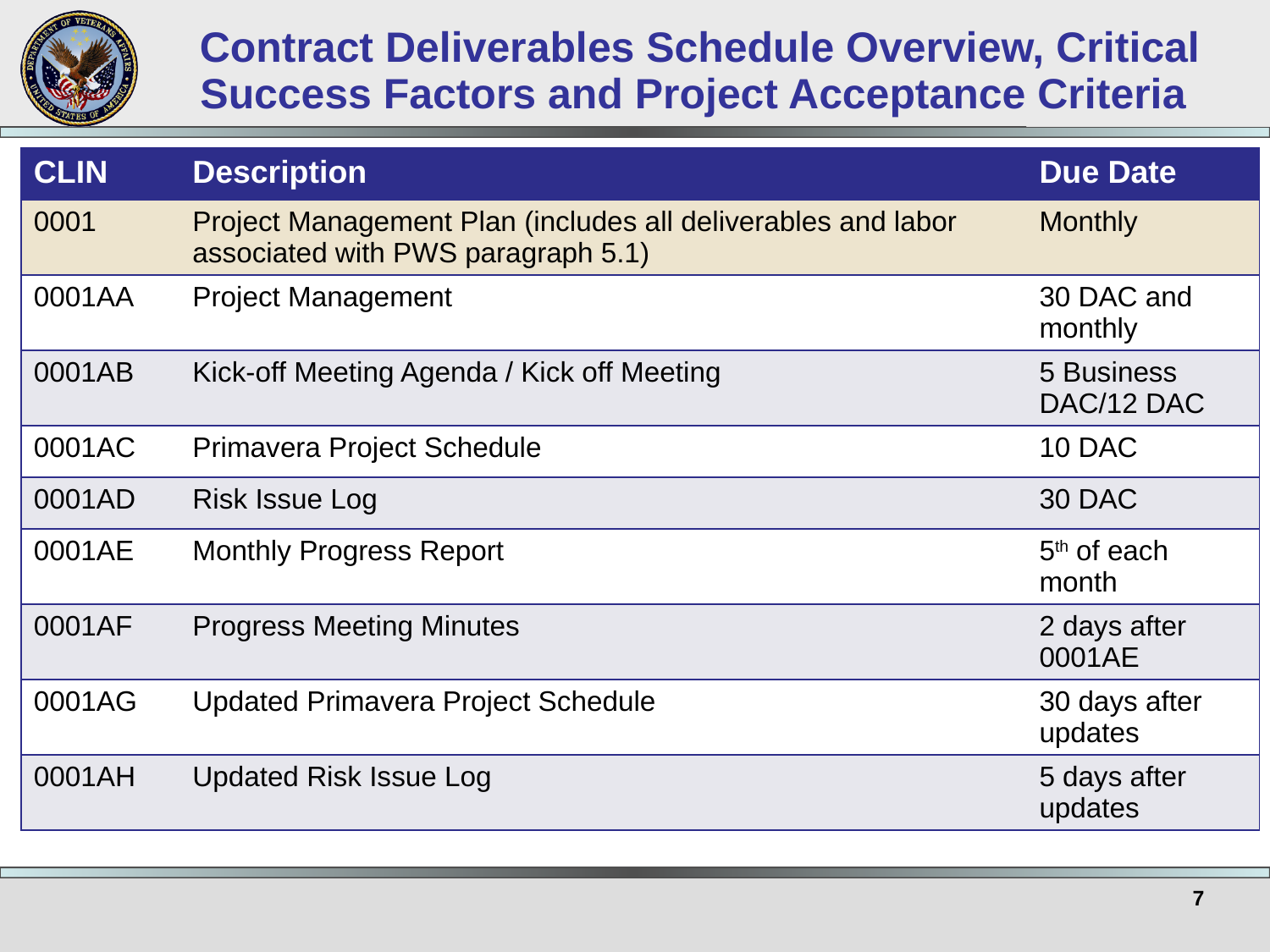

# Contract Deliverables Schedule Overview, Critical Success Factors and Project Acceptance Criteria
| CLIN | Description | Due Date |
| --- | --- | --- |
| 0001 | Project Management Plan (includes all deliverables and labor associated with PWS paragraph 5.1) | Monthly |
| 0001AA | Project Management | 30 DAC and monthly |
| 0001AB | Kick-off Meeting Agenda / Kick off Meeting | 5 Business DAC/12 DAC |
| 0001AC | Primavera Project Schedule | 10 DAC |
| 0001AD | Risk Issue Log | 30 DAC |
| 0001AE | Monthly Progress Report | 5th of each month |
| 0001AF | Progress Meeting Minutes | 2 days after 0001AE |
| 0001AG | Updated Primavera Project Schedule | 30 days after updates |
| 0001AH | Updated Risk Issue Log | 5 days after updates |
7